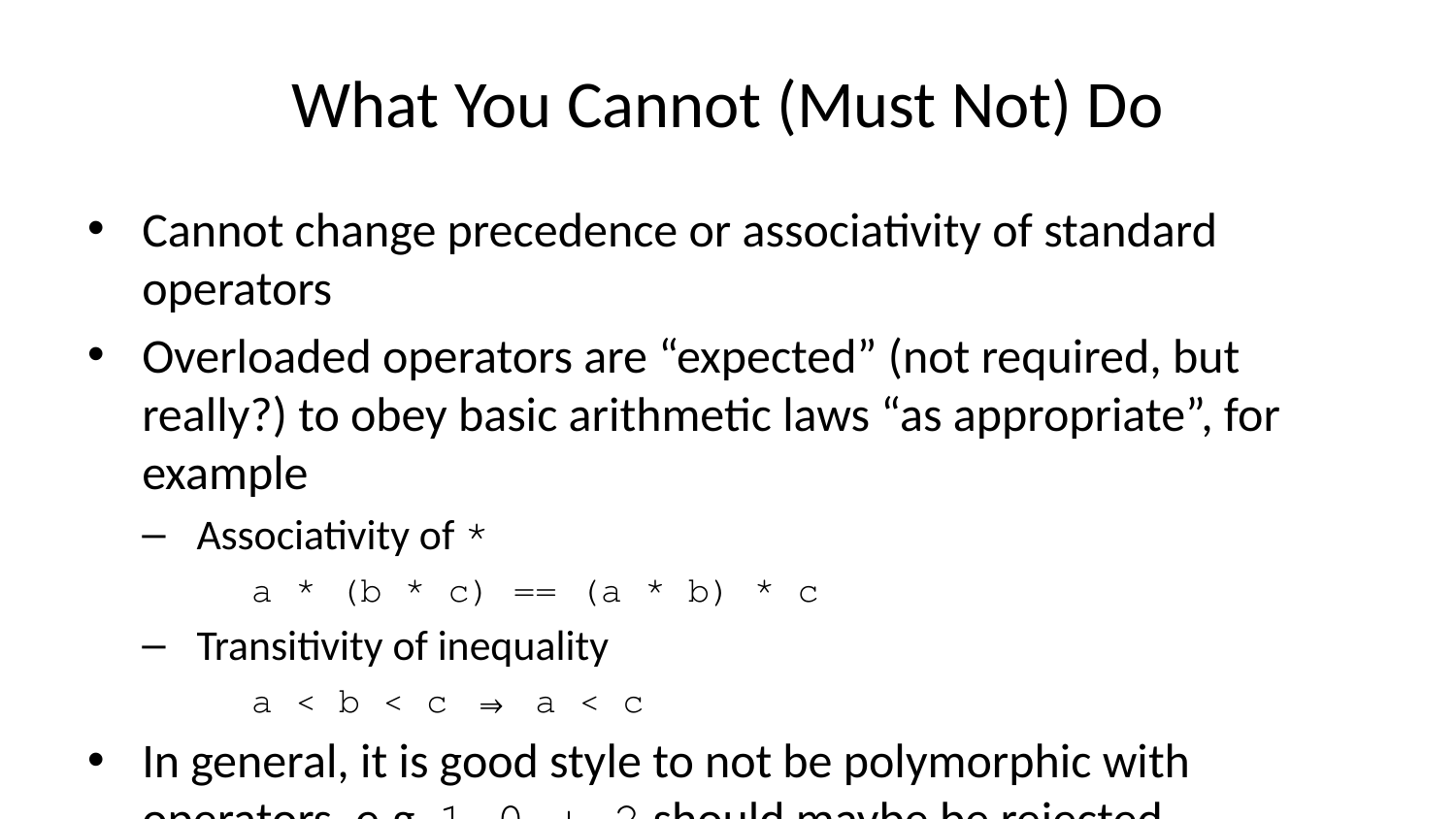

# What You Cannot (Must Not) Do
Cannot change precedence or associativity of standard operators
Overloaded operators are “expected” (not required, but really?) to obey basic arithmetic laws “as appropriate”, for example
Associativity of *
a * (b * c) == (a * b) * c
Transitivity of inequality
a < b < c ⇒ a < c
In general, it is good style to not be polymorphic with operators, e.g. 1.0 + 2 should maybe be rejected